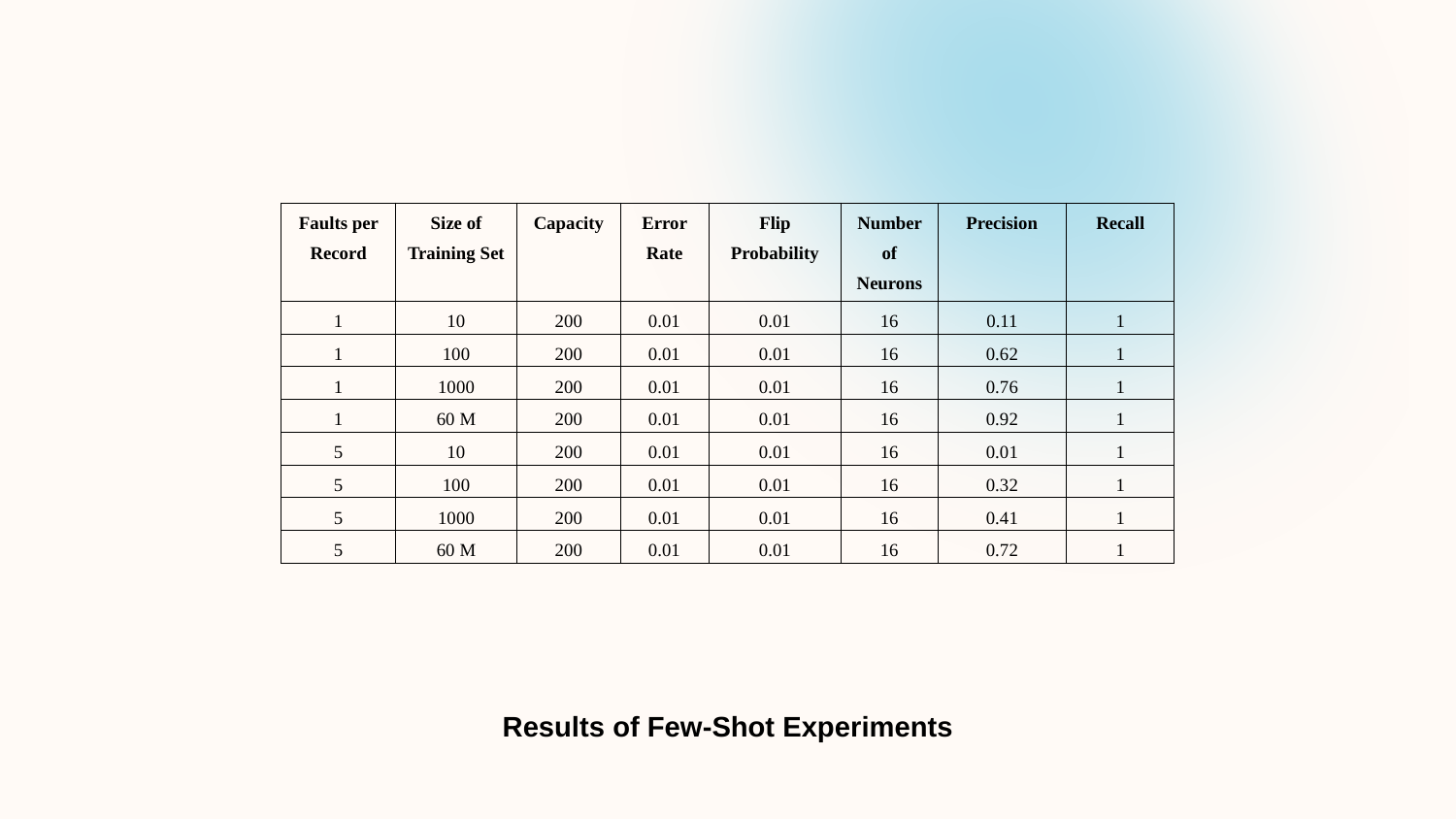

| Faults per Record | Size of Training Set | Capacity | Error Rate | Flip Probability | Number of Neurons | Precision | Recall |
| --- | --- | --- | --- | --- | --- | --- | --- |
| 1 | 10 | 200 | 0.01 | 0.01 | 16 | 0.11 | 1 |
| 1 | 100 | 200 | 0.01 | 0.01 | 16 | 0.62 | 1 |
| 1 | 1000 | 200 | 0.01 | 0.01 | 16 | 0.76 | 1 |
| 1 | 60 M | 200 | 0.01 | 0.01 | 16 | 0.92 | 1 |
| 5 | 10 | 200 | 0.01 | 0.01 | 16 | 0.01 | 1 |
| 5 | 100 | 200 | 0.01 | 0.01 | 16 | 0.32 | 1 |
| 5 | 1000 | 200 | 0.01 | 0.01 | 16 | 0.41 | 1 |
| 5 | 60 M | 200 | 0.01 | 0.01 | 16 | 0.72 | 1 |
Results of Few-Shot Experiments